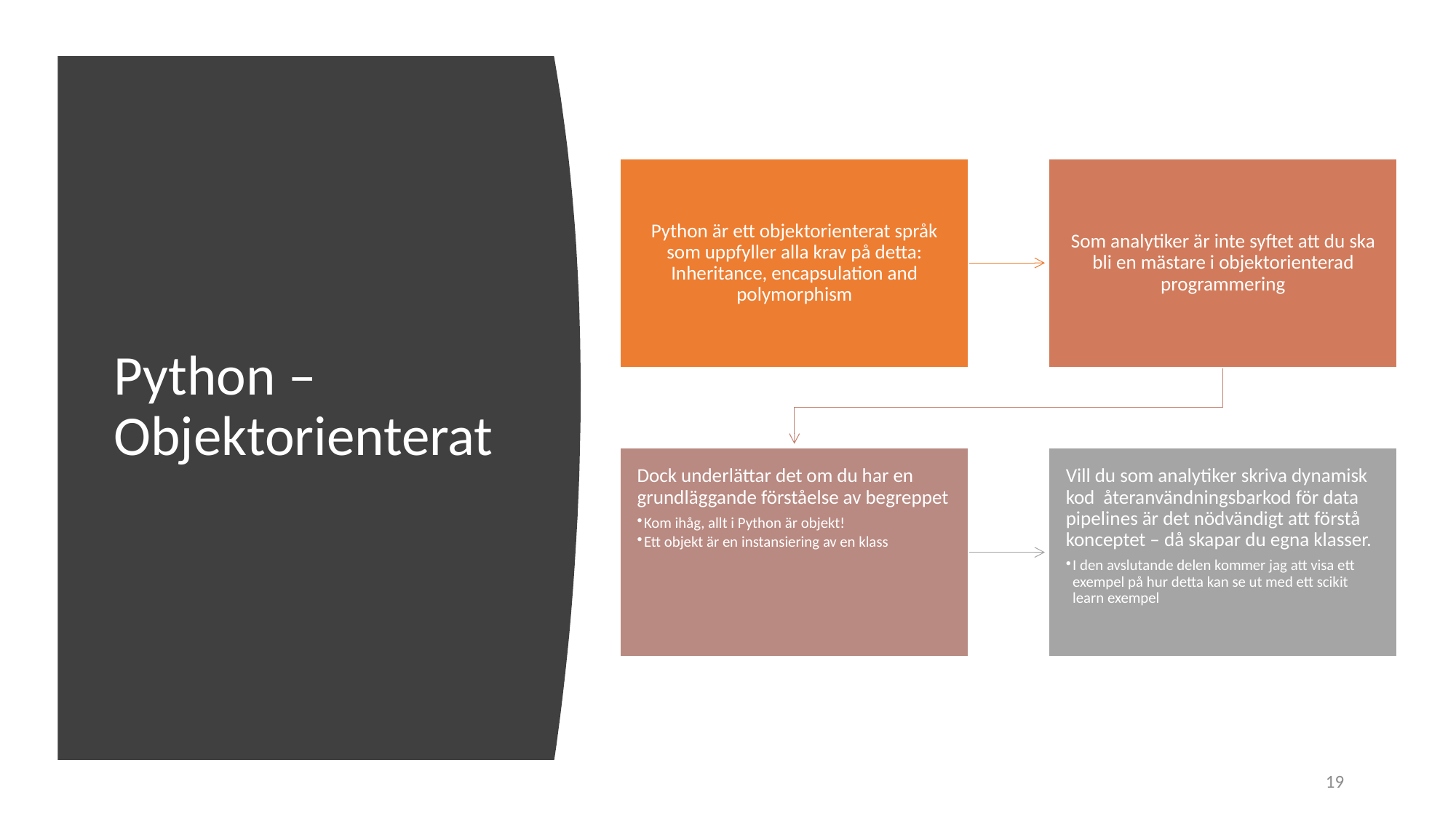

Python är ett objektorienterat språk som uppfyller alla krav på detta: Inheritance, encapsulation and polymorphism

Som analytiker är inte syftet att du ska bli en mästare i objektorienterad programmering

Dock underlättar det om du har en grundläggande förståelse av begreppet
Kom ihåg, allt i Python är objekt!
Ett objekt är en instansiering av en klass
Vill du som analytiker skriva dynamisk kod  återanvändningsbarkod för data pipelines är det nödvändigt att förstå konceptet – då skapar du egna klasser.
I den avslutande delen kommer jag att visa ett exempel på hur detta kan se ut med ett scikit learn exempel

# Python – Objektorienterat
19